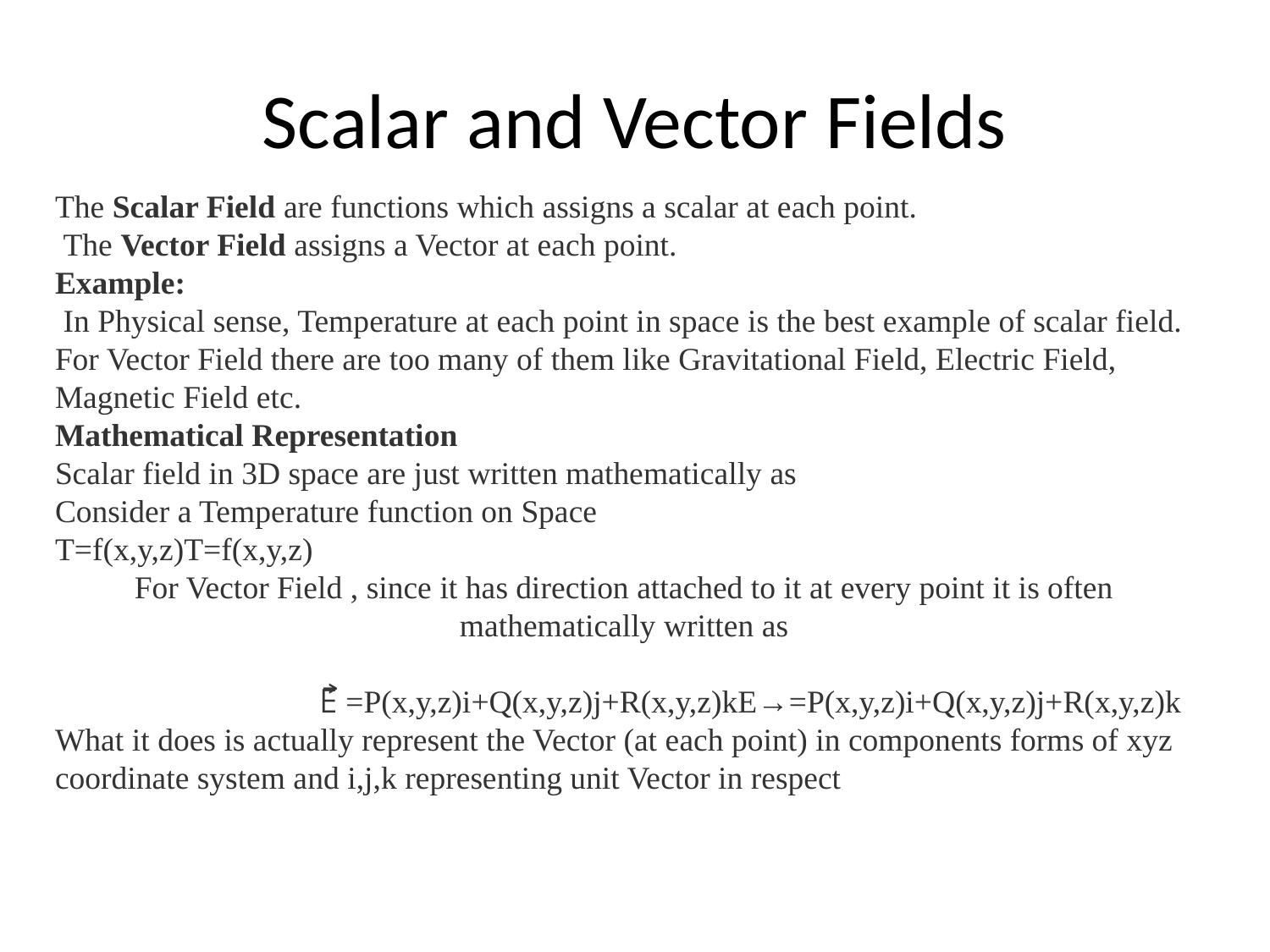

# Scalar and Vector Fields
The Scalar Field are functions which assigns a scalar at each point.
 The Vector Field assigns a Vector at each point.
Example:
 In Physical sense, Temperature at each point in space is the best example of scalar field. For Vector Field there are too many of them like Gravitational Field, Electric Field, Magnetic Field etc.
Mathematical Representation
Scalar field in 3D space are just written mathematically as
Consider a Temperature function on Space
T=f(x,y,z)T=f(x,y,z)
For Vector Field , since it has direction attached to it at every point it is often mathematically written as
										E⃗ =P(x,y,z)i+Q(x,y,z)j+R(x,y,z)kE→=P(x,y,z)i+Q(x,y,z)j+R(x,y,z)k
What it does is actually represent the Vector (at each point) in components forms of xyz coordinate system and i,j,k representing unit Vector in respect